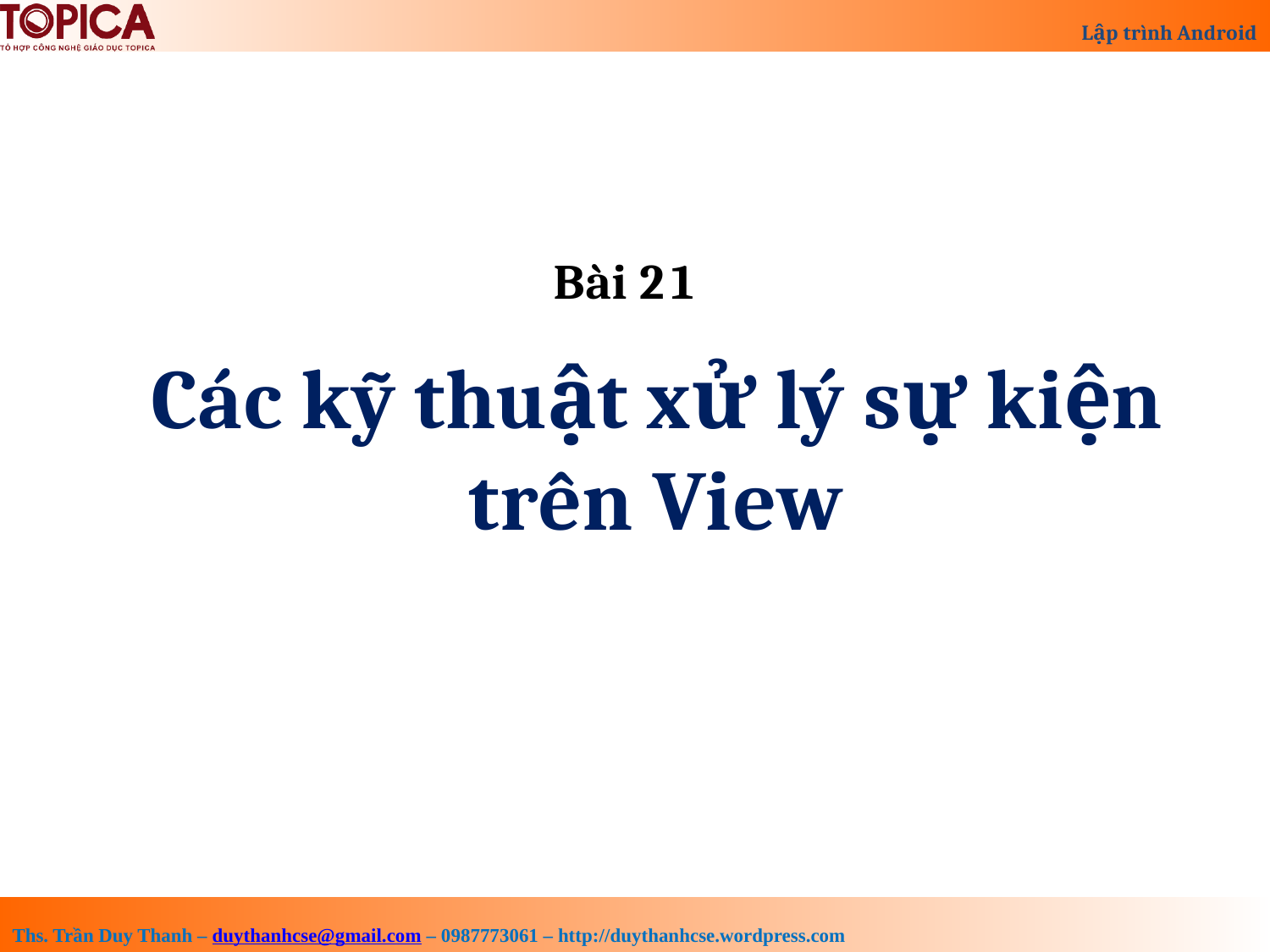

Bài 21
Các kỹ thuật xử lý sự kiện trên View